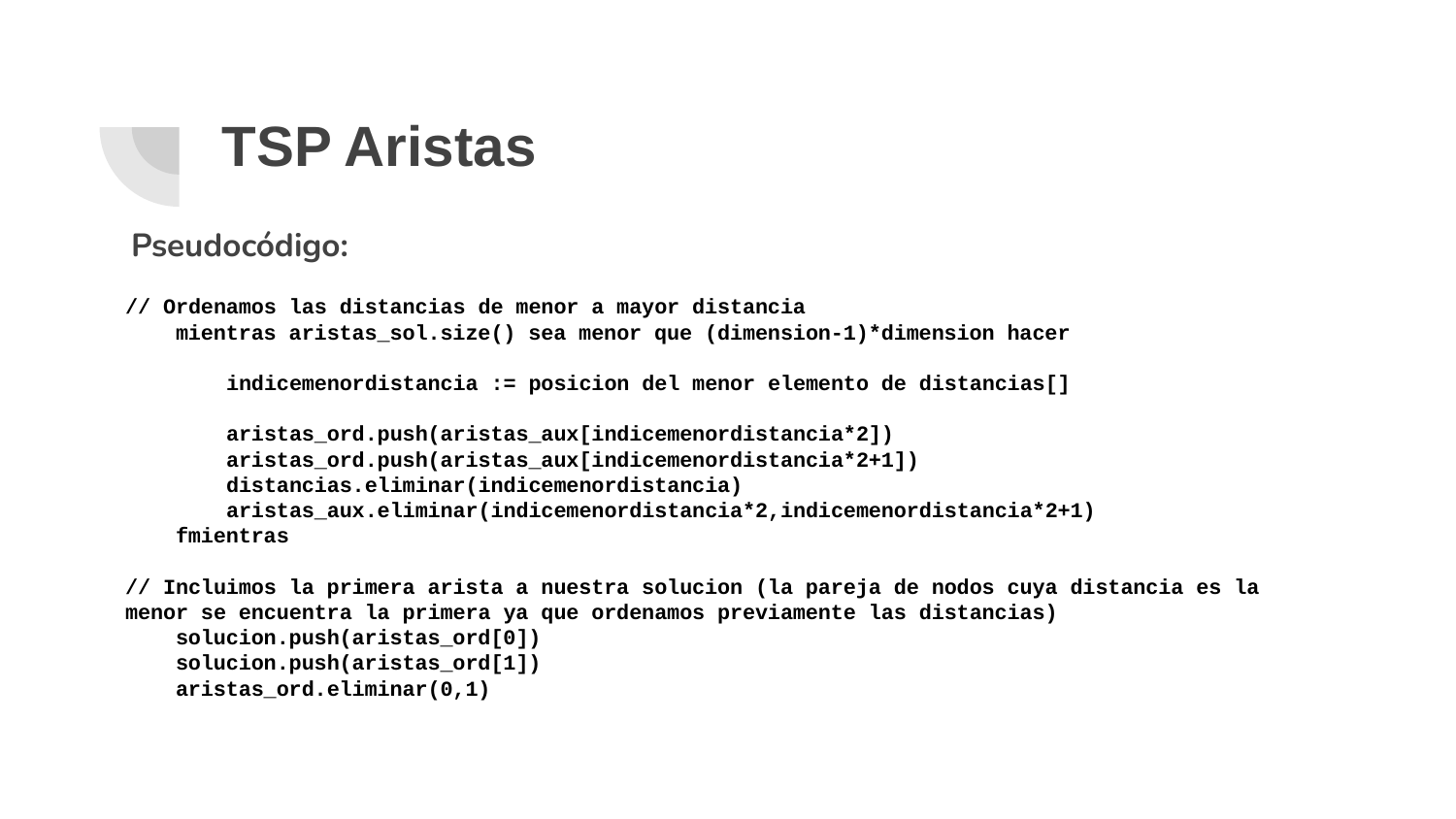

# TSP Aristas
Pseudocódigo:
// Ordenamos las distancias de menor a mayor distancia
    mientras aristas_sol.size() sea menor que (dimension-1)*dimension hacer

        indicemenordistancia := posicion del menor elemento de distancias[]

        aristas_ord.push(aristas_aux[indicemenordistancia*2])
        aristas_ord.push(aristas_aux[indicemenordistancia*2+1])
        distancias.eliminar(indicemenordistancia)
        aristas_aux.eliminar(indicemenordistancia*2,indicemenordistancia*2+1)
    fmientras

// Incluimos la primera arista a nuestra solucion (la pareja de nodos cuya distancia es la menor se encuentra la primera ya que ordenamos previamente las distancias)
    solucion.push(aristas_ord[0])
    solucion.push(aristas_ord[1])
    aristas_ord.eliminar(0,1)